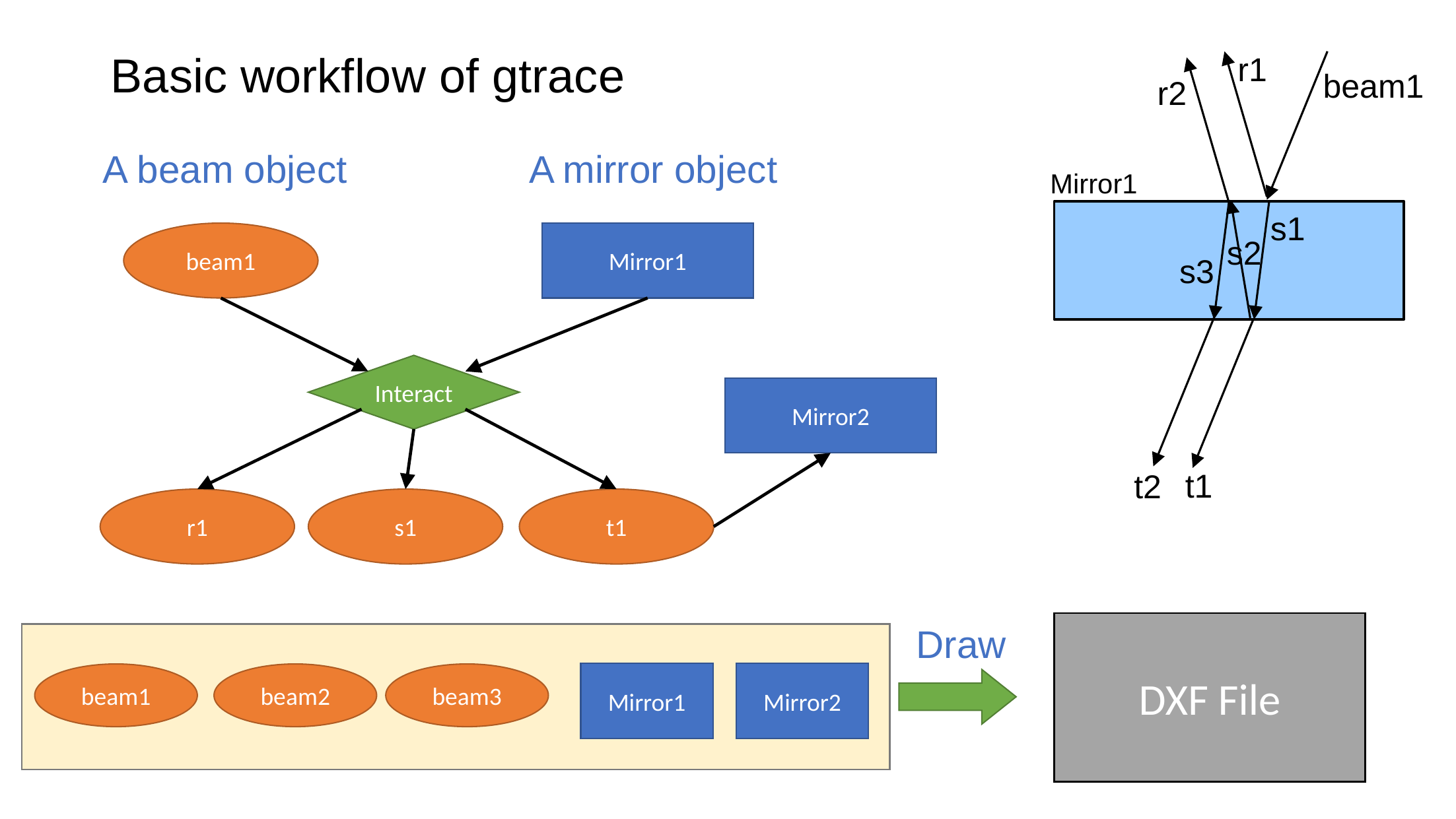

Basic workflow of gtrace
r1

beam1
r2
A beam object

A mirror object

Mirror1

s1

beam1
Mirror1
s2
s3

Interact
Mirror2
t1
t2
r1
s1
t1
Draw
DXF File

Mirror1
Mirror2
beam1
beam2
beam3